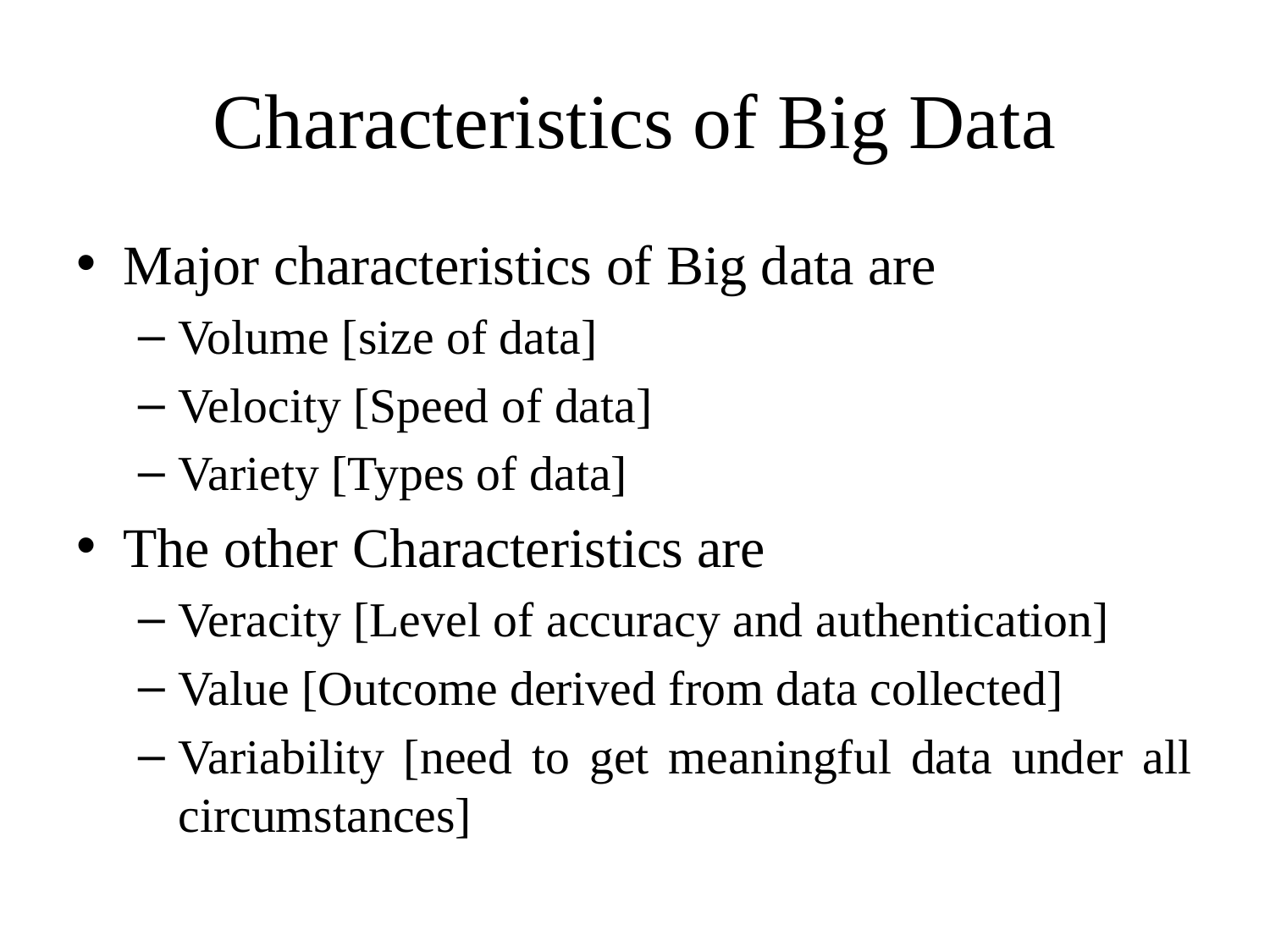

# Characteristics of Big Data
Major characteristics of Big data are
Volume [size of data]
Velocity [Speed of data]
Variety [Types of data]
The other Characteristics are
Veracity [Level of accuracy and authentication]
Value [Outcome derived from data collected]
Variability [need to get meaningful data under all circumstances]